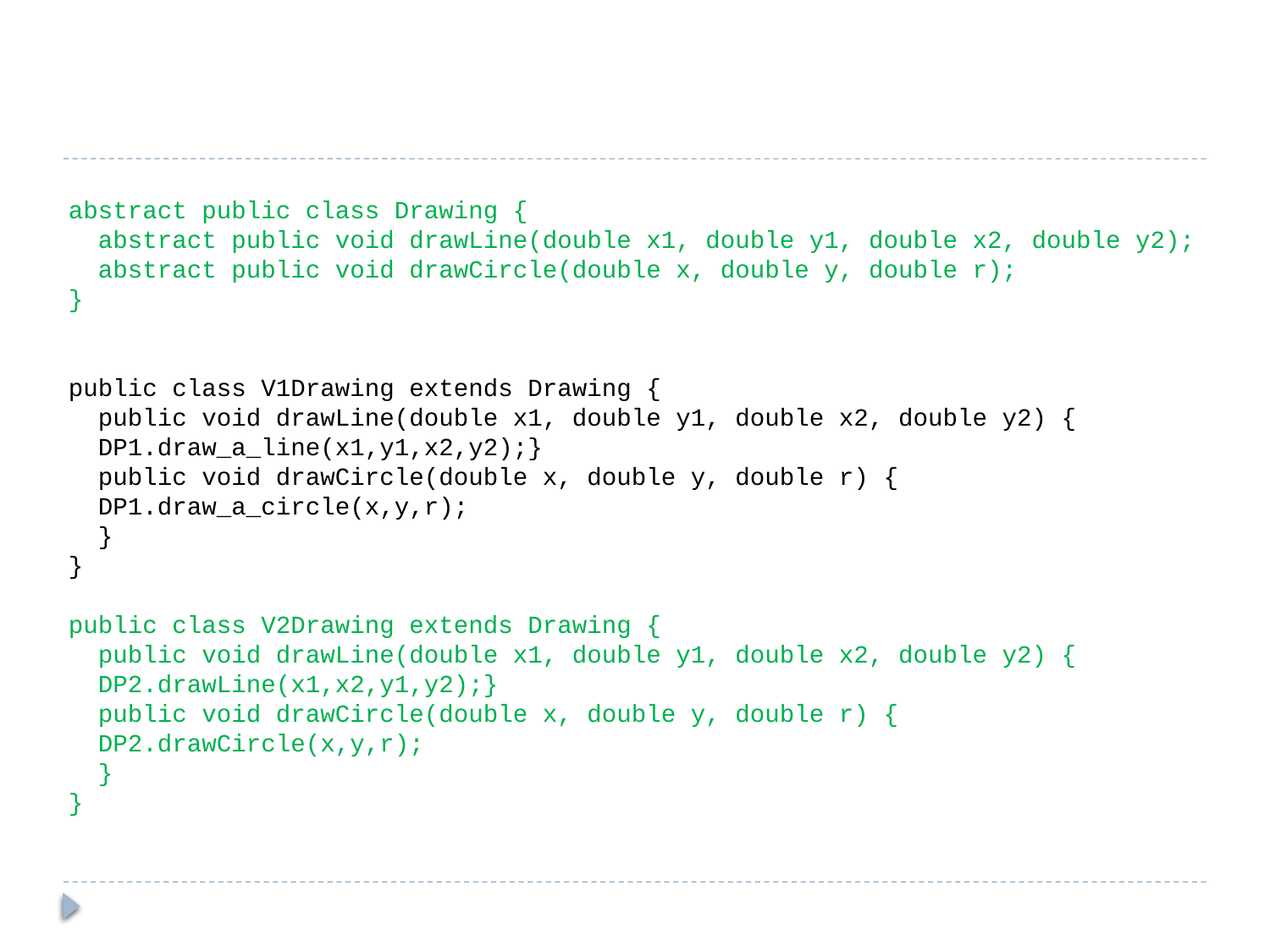

abstract public class Drawing {
  abstract public void drawLine(double x1, double y1, double x2, double y2);
  abstract public void drawCircle(double x, double y, double r);
}

public class V1Drawing extends Drawing {
  public void drawLine(double x1, double y1, double x2, double y2) {
  DP1.draw_a_line(x1,y1,x2,y2);}
  public void drawCircle(double x, double y, double r) {
  DP1.draw_a_circle(x,y,r);
  }
}

public class V2Drawing extends Drawing {
  public void drawLine(double x1, double y1, double x2, double y2) {
  DP2.drawLine(x1,x2,y1,y2);}
  public void drawCircle(double x, double y, double r) {
  DP2.drawCircle(x,y,r);
  }
}